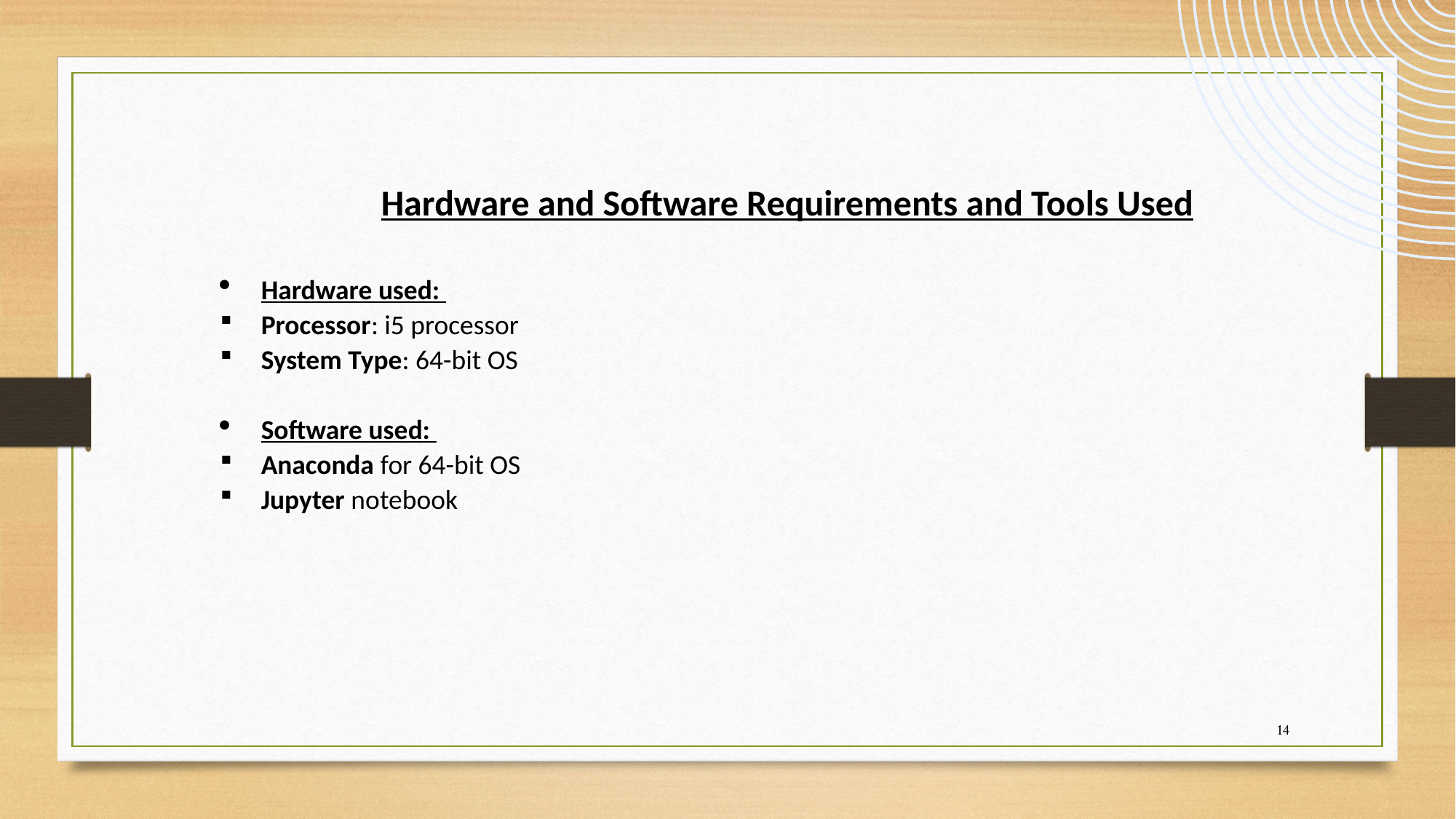

Hardware and Software Requirements and Tools Used

Hardware used:
Processor: i5 processor
System Type: 64-bit OS

Software used:
Anaconda for 64-bit OS
Jupyter notebook
14